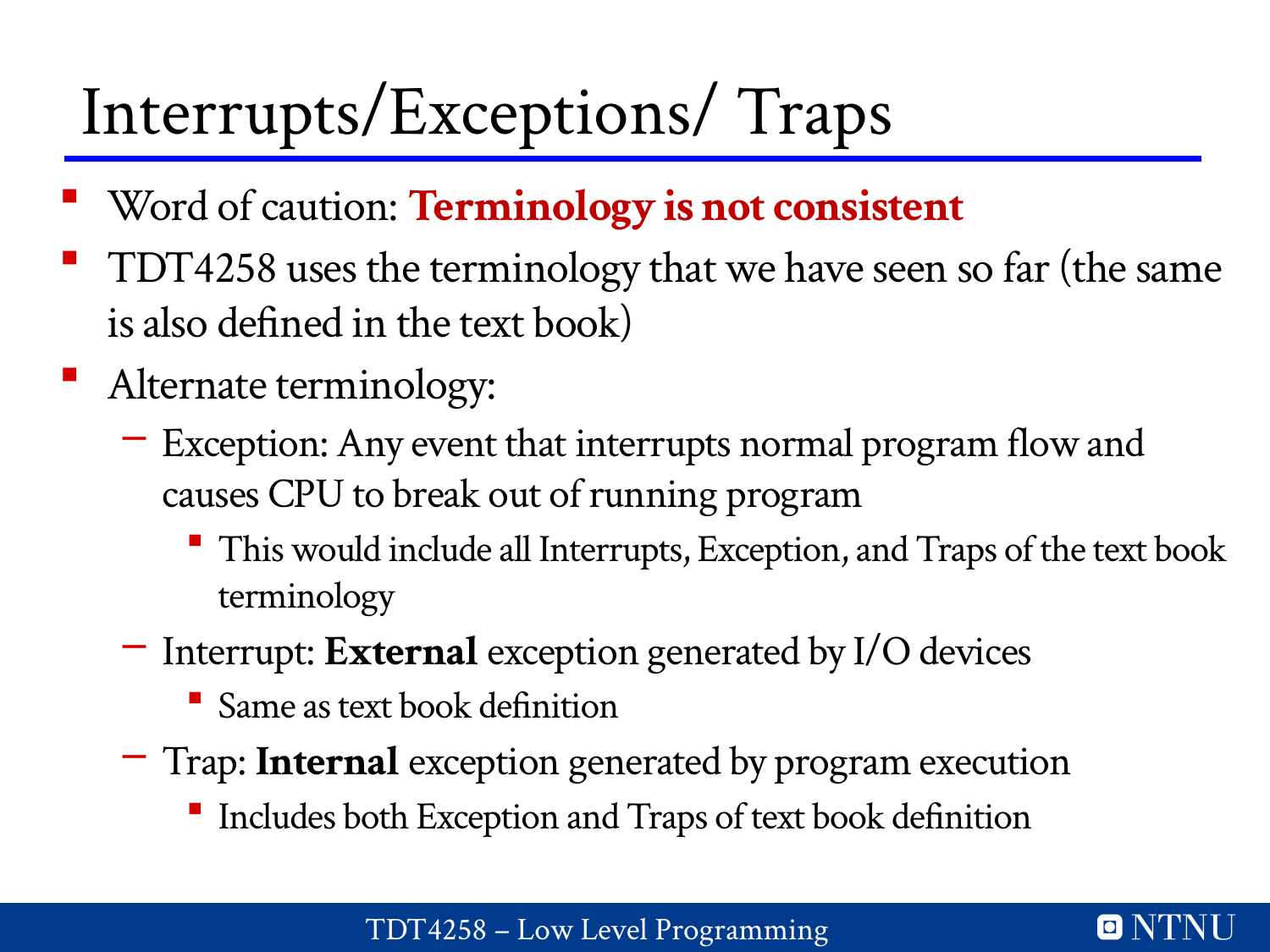

Interrupts/Exceptions/ Traps
Word of caution: Terminology is not consistent
TDT4258 uses the terminology that we have seen so far (the same is also defined in the text book)
Alternate terminology:
Exception: Any event that interrupts normal program flow and causes CPU to break out of running program
This would include all Interrupts, Exception, and Traps of the text book terminology
Interrupt: External exception generated by I/O devices
Same as text book definition
Trap: Internal exception generated by program execution
Includes both Exception and Traps of text book definition